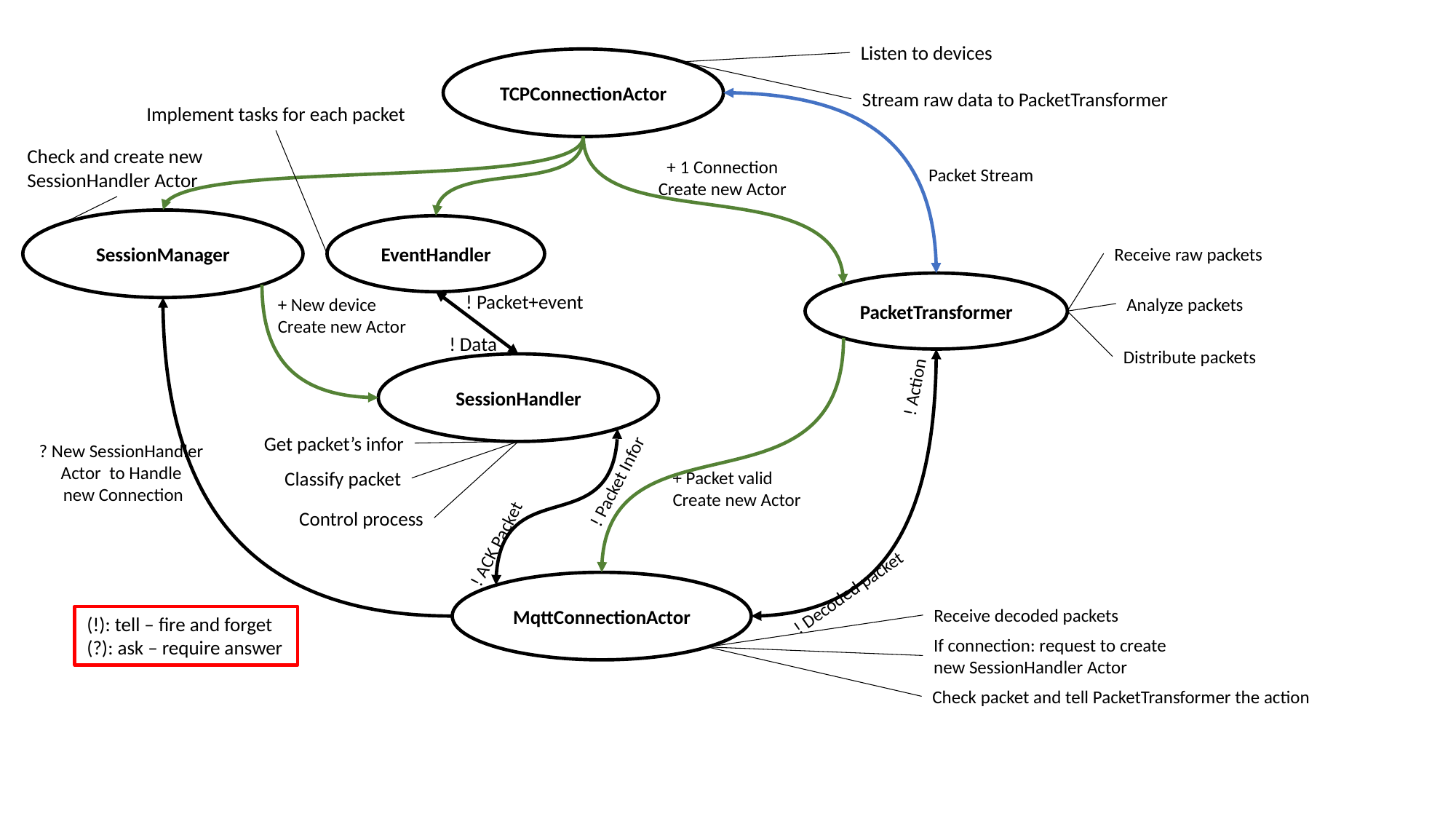

Listen to devices
TCPConnectionActor
Stream raw data to PacketTransformer
Implement tasks for each packet
Check and create new
SessionHandler Actor
+ 1 Connection
Create new Actor
Packet Stream
SessionManager
EventHandler
Receive raw packets
PacketTransformer
! Packet+event
Analyze packets
+ New device
Create new Actor
! Data
Distribute packets
SessionHandler
! Action
Get packet’s infor
? New SessionHandler
Actor  to Handle
new Connection
Classify packet
+ Packet valid
Create new Actor
! Packet Infor
Control process
! ACK Packet
MqttConnectionActor
! Decoded packet
Receive decoded packets
(!): tell – fire and forget
(?): ask – require answer

If connection: request to create
new SessionHandler Actor
Check packet and tell PacketTransformer the action